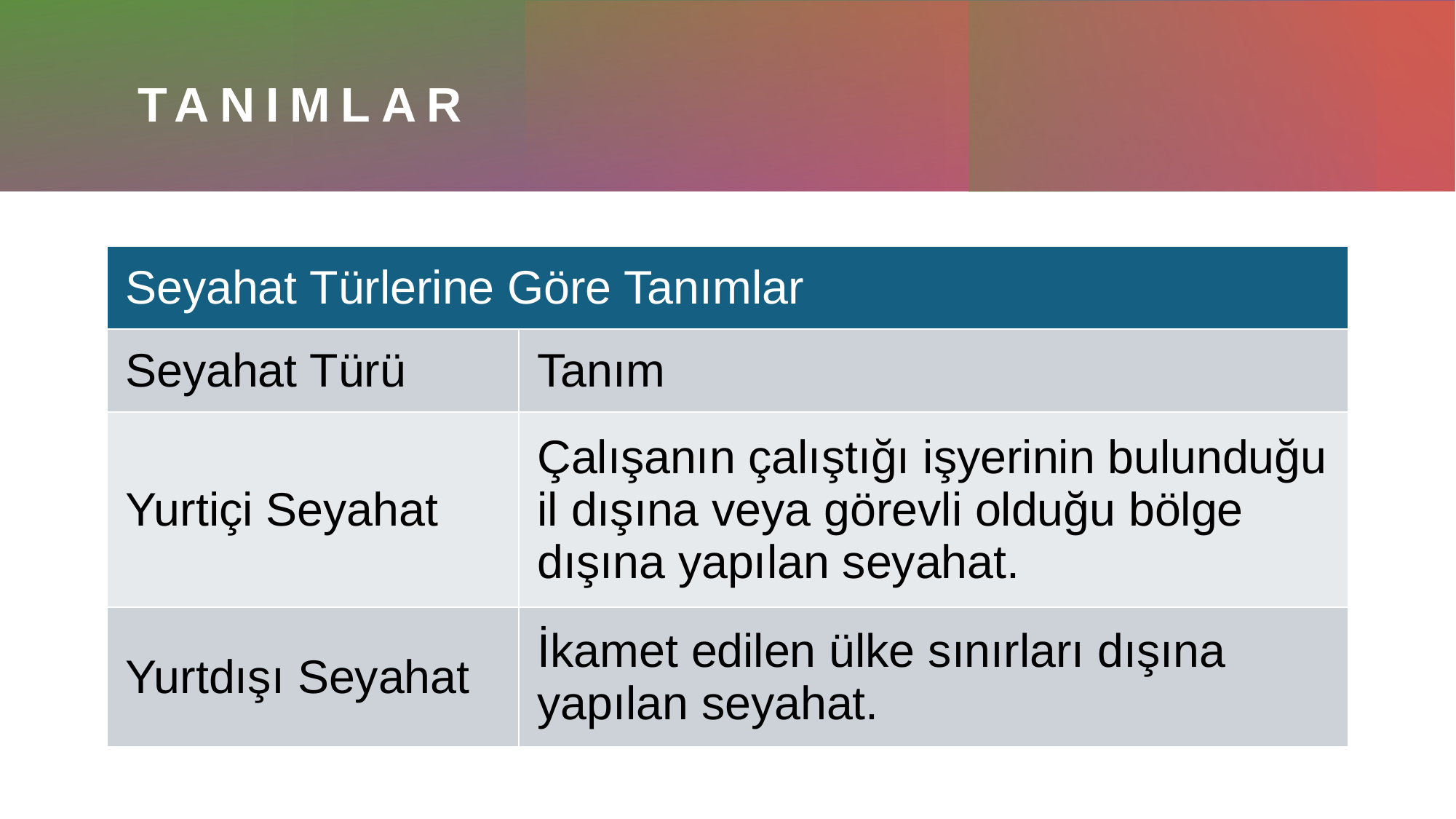

# Tanımlar
| Seyahat Türlerine Göre Tanımlar |  |
| --- | --- |
| Seyahat Türü | Tanım |
| Yurtiçi Seyahat | Çalışanın çalıştığı işyerinin bulunduğu il dışına veya görevli olduğu bölge dışına yapılan seyahat. |
| Yurtdışı Seyahat | İkamet edilen ülke sınırları dışına yapılan seyahat. |